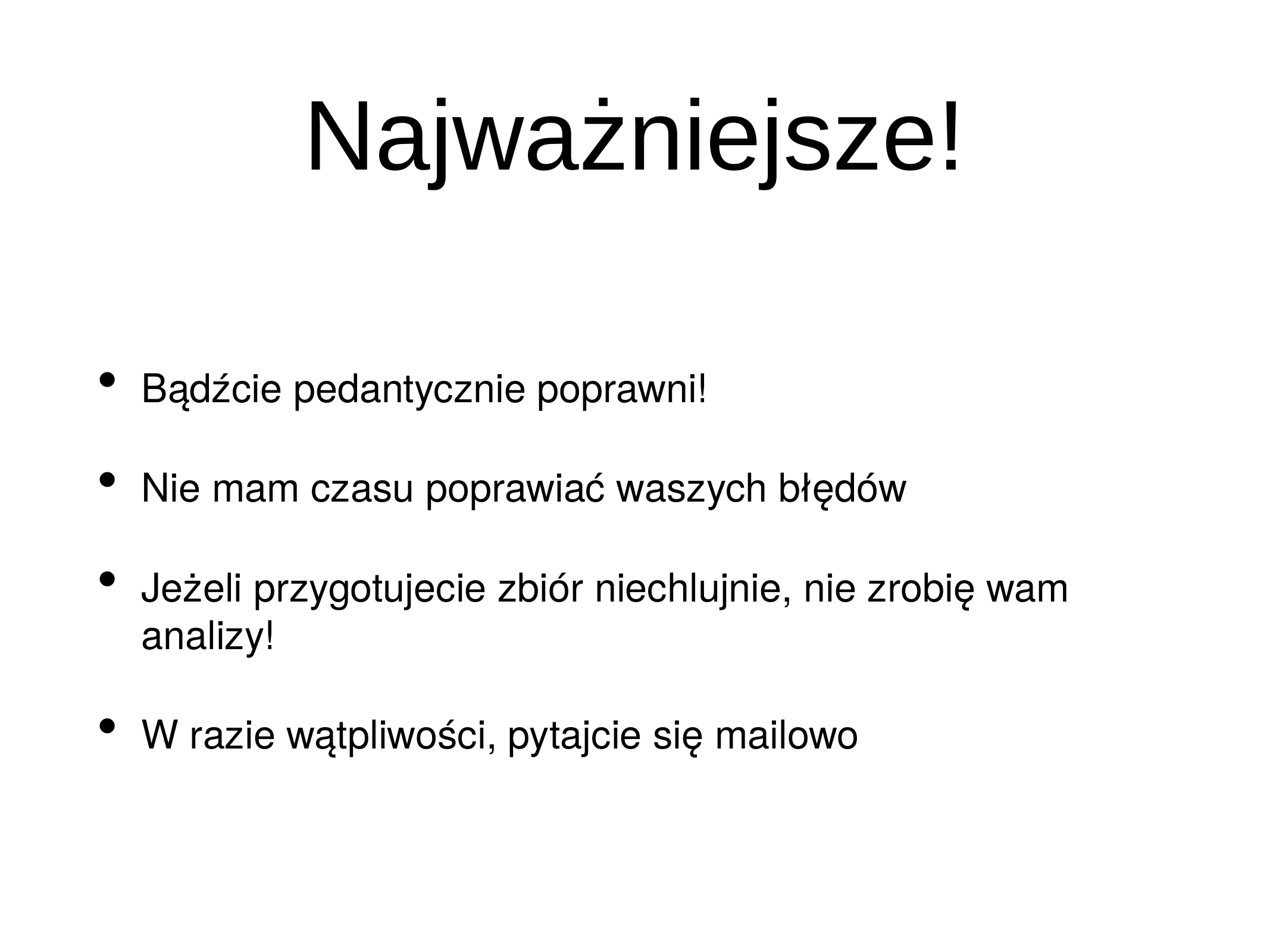

# Najważniejsze!
Bądźcie pedantycznie poprawni!
Nie mam czasu poprawiać waszych błędów
Jeżeli przygotujecie zbiór niechlujnie, nie zrobię wam analizy!
W razie wątpliwości, pytajcie się mailowo